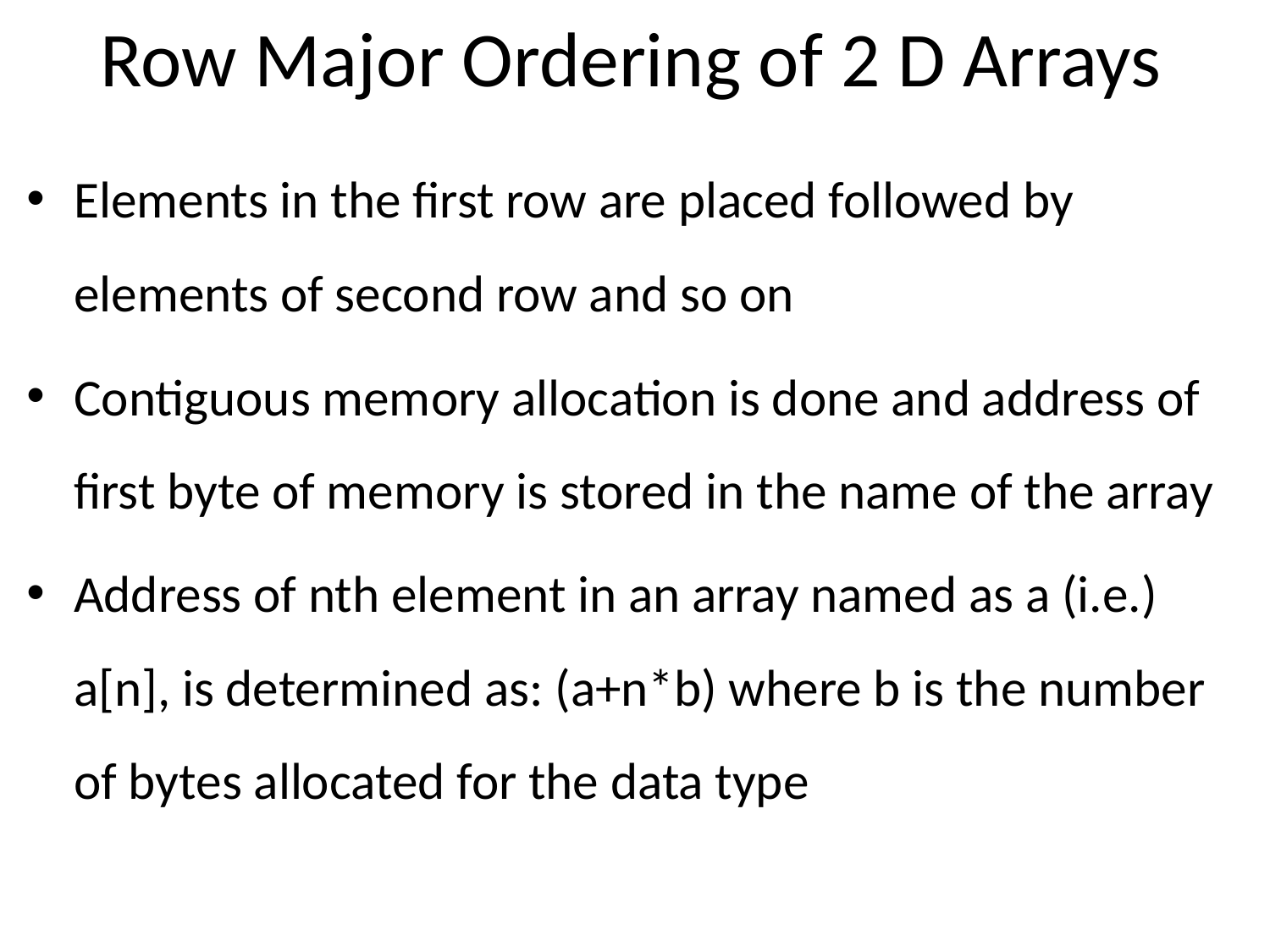

# Row Major Ordering of 2 D Arrays
Elements in the first row are placed followed by elements of second row and so on
Contiguous memory allocation is done and address of first byte of memory is stored in the name of the array
Address of nth element in an array named as a (i.e.) a[n], is determined as: (a+n*b) where b is the number of bytes allocated for the data type